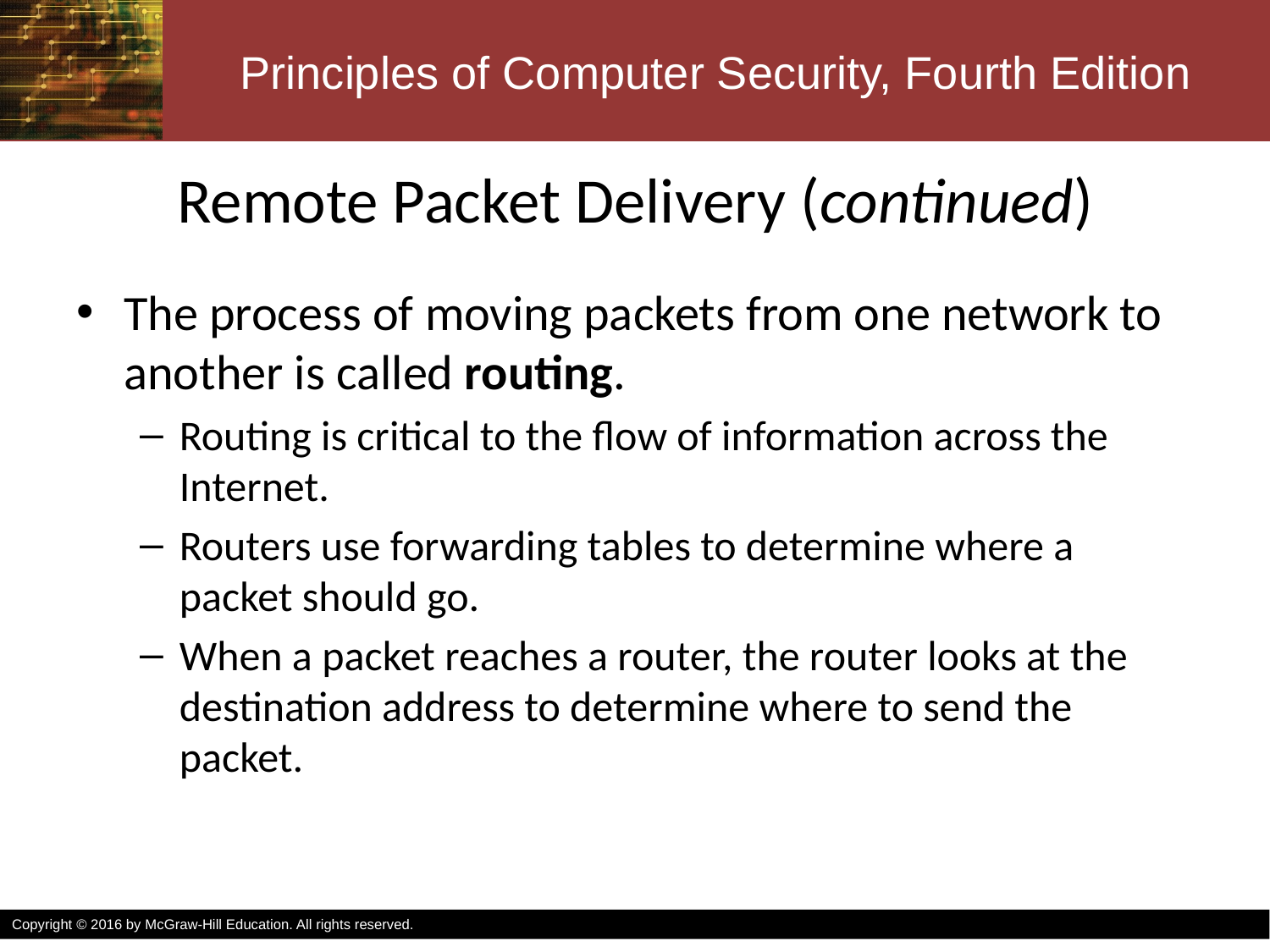

# Remote Packet Delivery (continued)
The process of moving packets from one network to another is called routing.
Routing is critical to the flow of information across the Internet.
Routers use forwarding tables to determine where a packet should go.
When a packet reaches a router, the router looks at the destination address to determine where to send the packet.